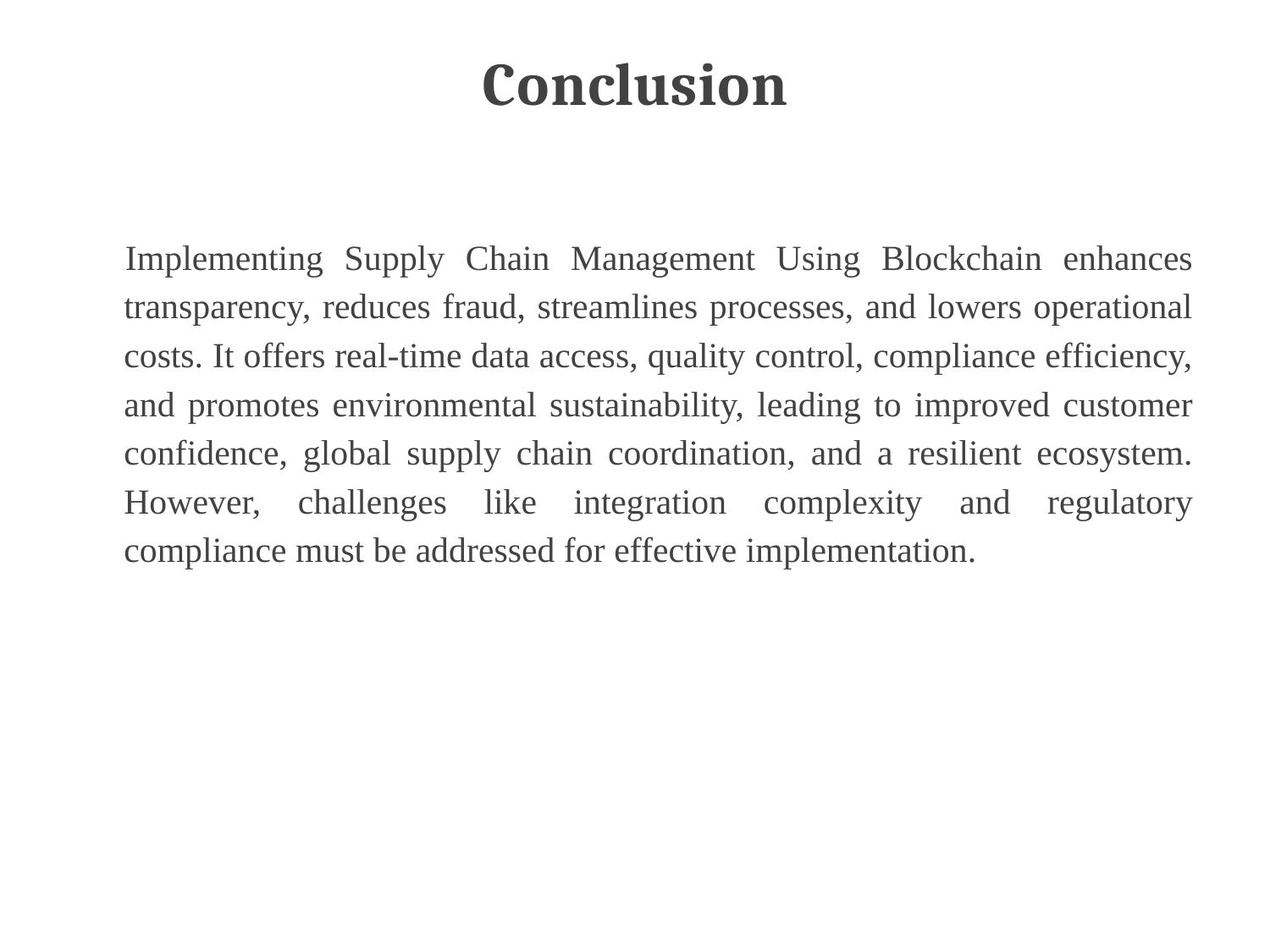

# Conclusion
 Implementing Supply Chain Management Using Blockchain enhances transparency, reduces fraud, streamlines processes, and lowers operational costs. It offers real-time data access, quality control, compliance efficiency, and promotes environmental sustainability, leading to improved customer confidence, global supply chain coordination, and a resilient ecosystem. However, challenges like integration complexity and regulatory compliance must be addressed for effective implementation.